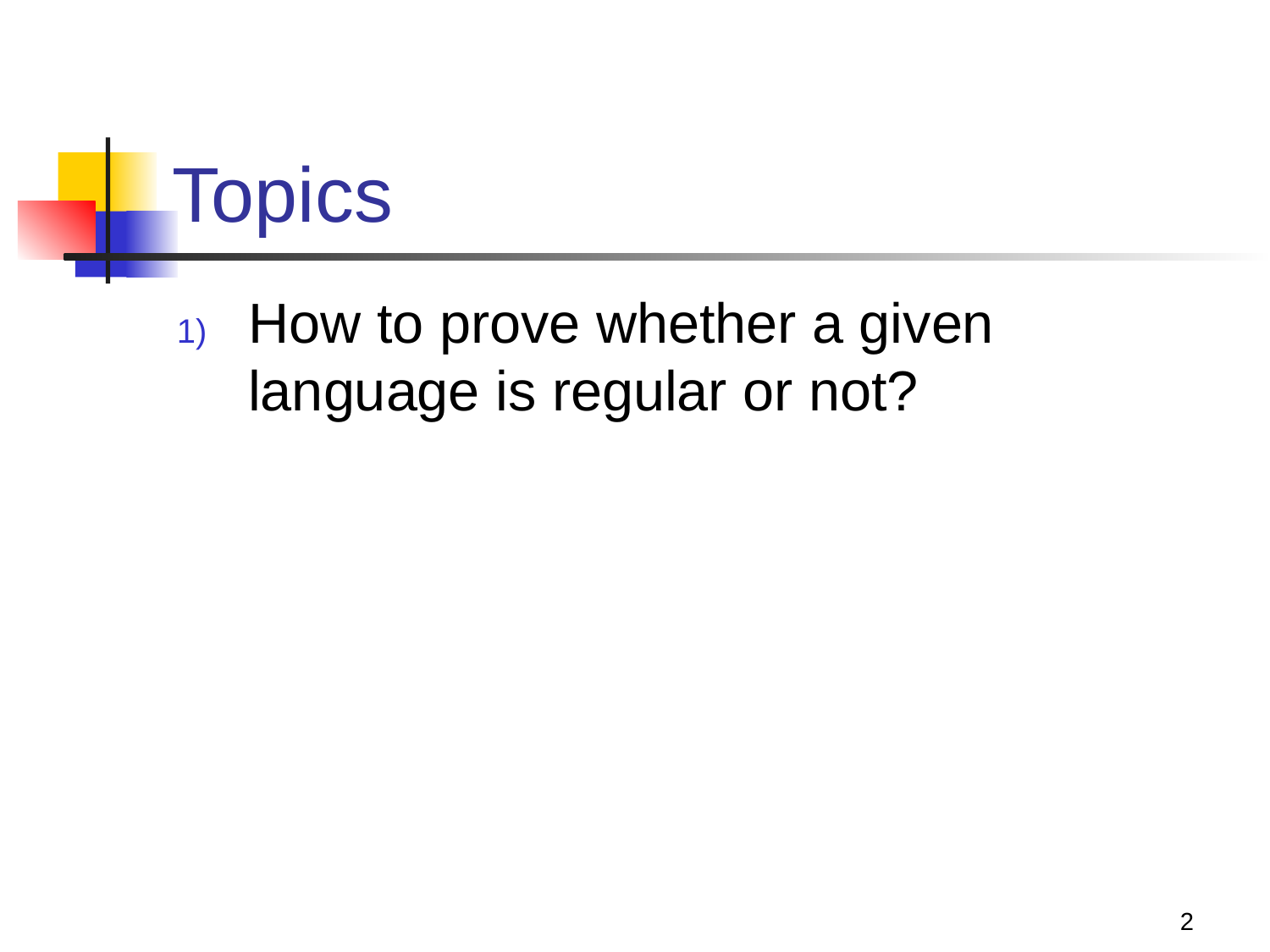

# Topics
How to prove whether a given language is regular or not?
2